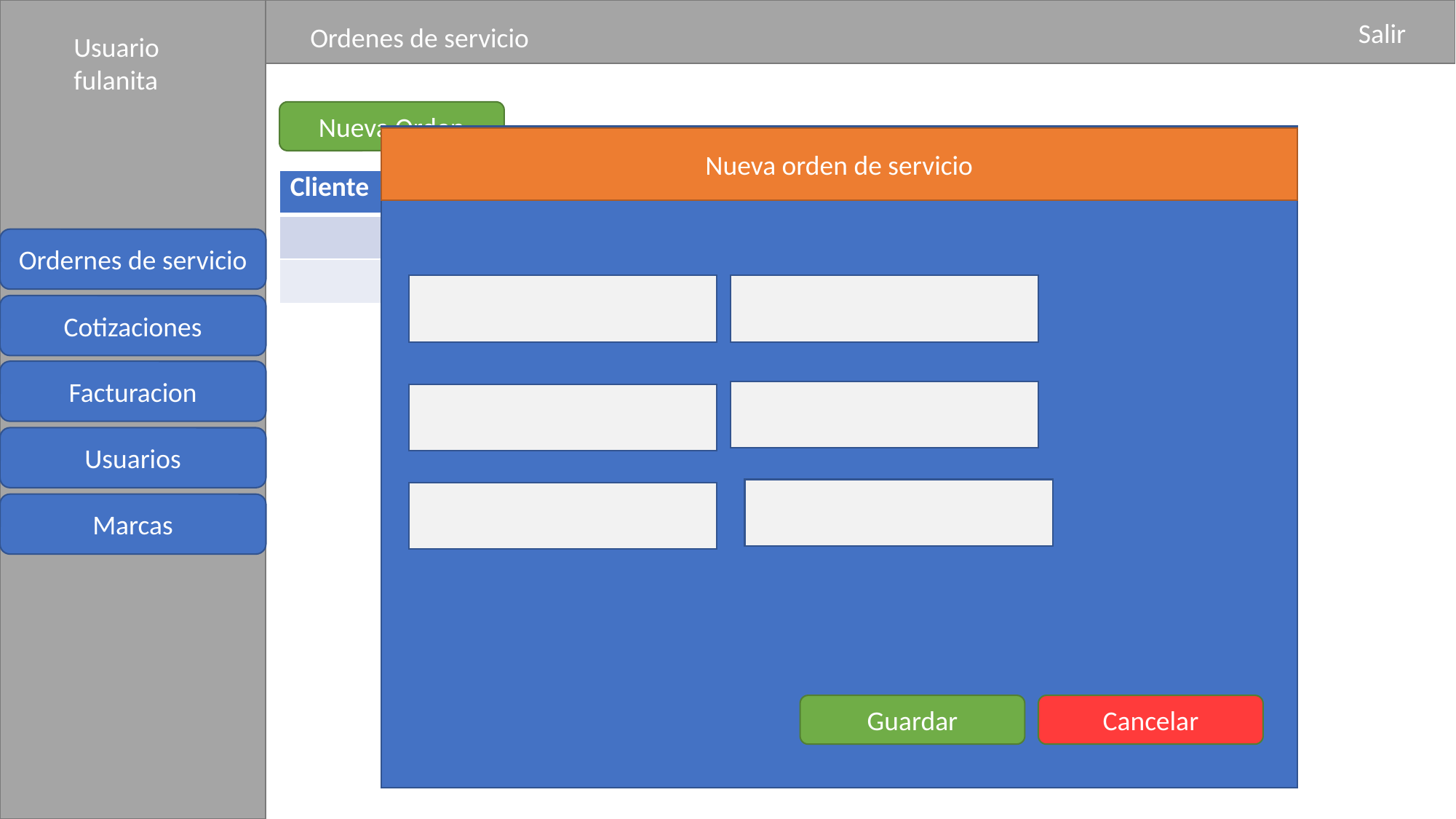

Salir
Ordenes de servicio
Usuario fulanita
Nueva Orden

Nueva orden de servicio

Guardar
Cancelar
| Cliente | Telefono | Marca | Modelo | Estado | Acciones |
| --- | --- | --- | --- | --- | --- |
|  |  |  |  |  |  |
|  |  |  |  |  |  |
Ordernes de servicio
Cotizaciones
Facturacion
Usuarios
Marcas